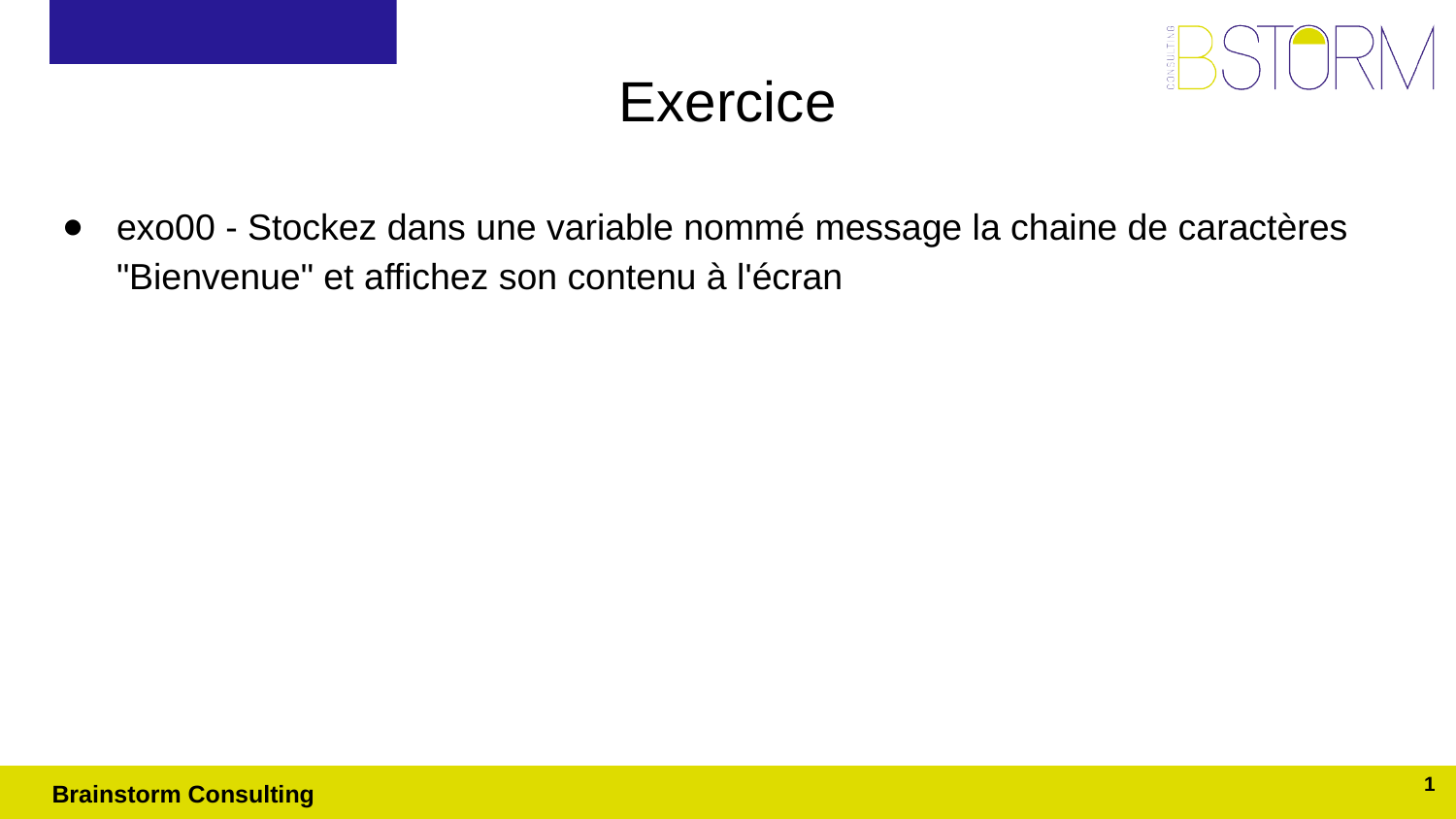

# Exercice
exo00 - Stockez dans une variable nommé message la chaine de caractères "Bienvenue" et affichez son contenu à l'écran

1